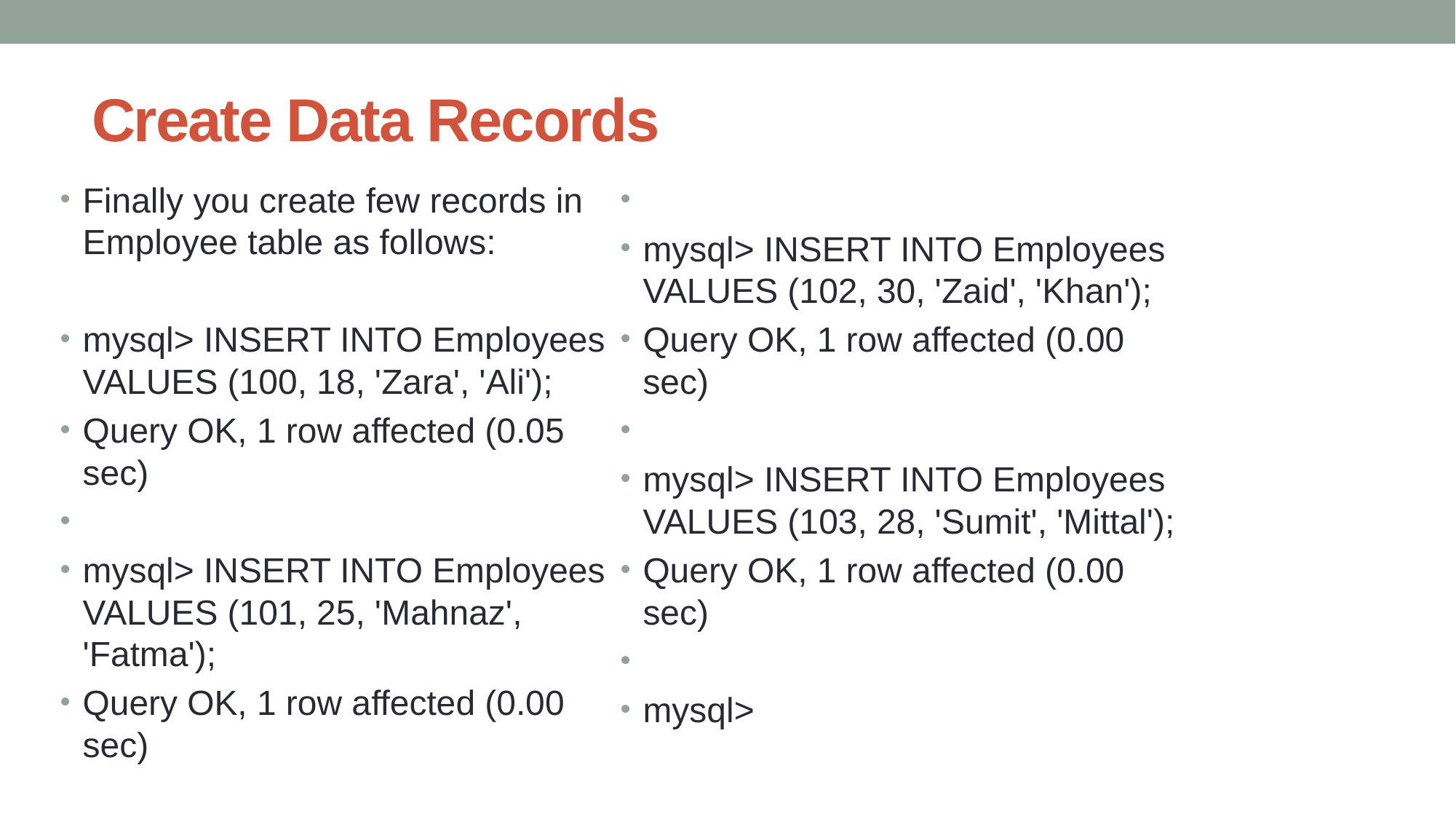

# Create Data Records
Finally you create few records in Employee table as follows:

mysql> INSERT INTO Employees VALUES (100, 18, 'Zara', 'Ali');
Query OK, 1 row affected (0.05 sec)

mysql> INSERT INTO Employees VALUES (101, 25, 'Mahnaz', 'Fatma');
Query OK, 1 row affected (0.00 sec)

mysql> INSERT INTO Employees VALUES (102, 30, 'Zaid', 'Khan');
Query OK, 1 row affected (0.00 sec)

mysql> INSERT INTO Employees VALUES (103, 28, 'Sumit', 'Mittal');
Query OK, 1 row affected (0.00 sec)

mysql>